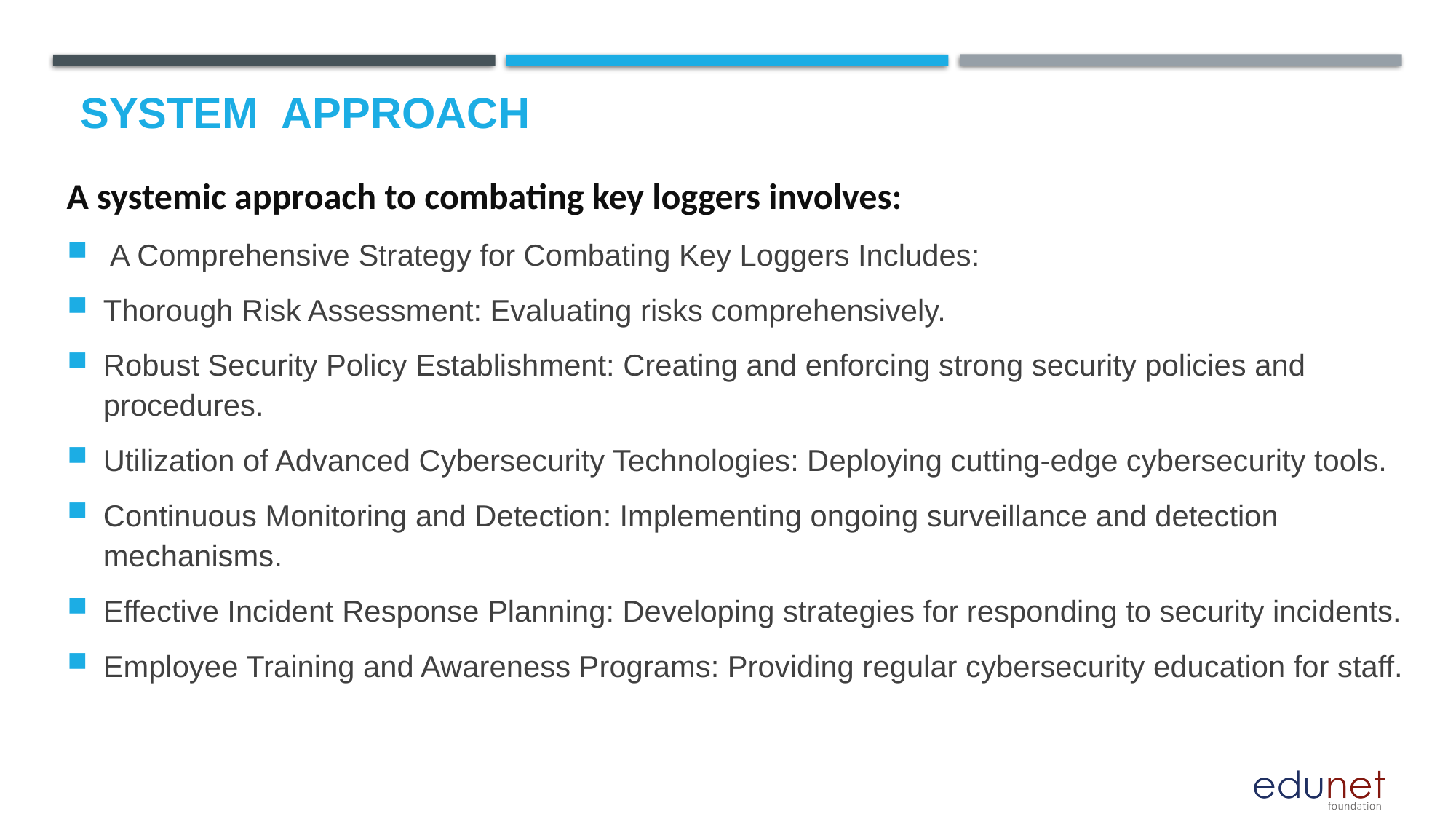

# System  Approach
A systemic approach to combating key loggers involves:
 A Comprehensive Strategy for Combating Key Loggers Includes:
Thorough Risk Assessment: Evaluating risks comprehensively.
Robust Security Policy Establishment: Creating and enforcing strong security policies and procedures.
Utilization of Advanced Cybersecurity Technologies: Deploying cutting-edge cybersecurity tools.
Continuous Monitoring and Detection: Implementing ongoing surveillance and detection mechanisms.
Effective Incident Response Planning: Developing strategies for responding to security incidents.
Employee Training and Awareness Programs: Providing regular cybersecurity education for staff.